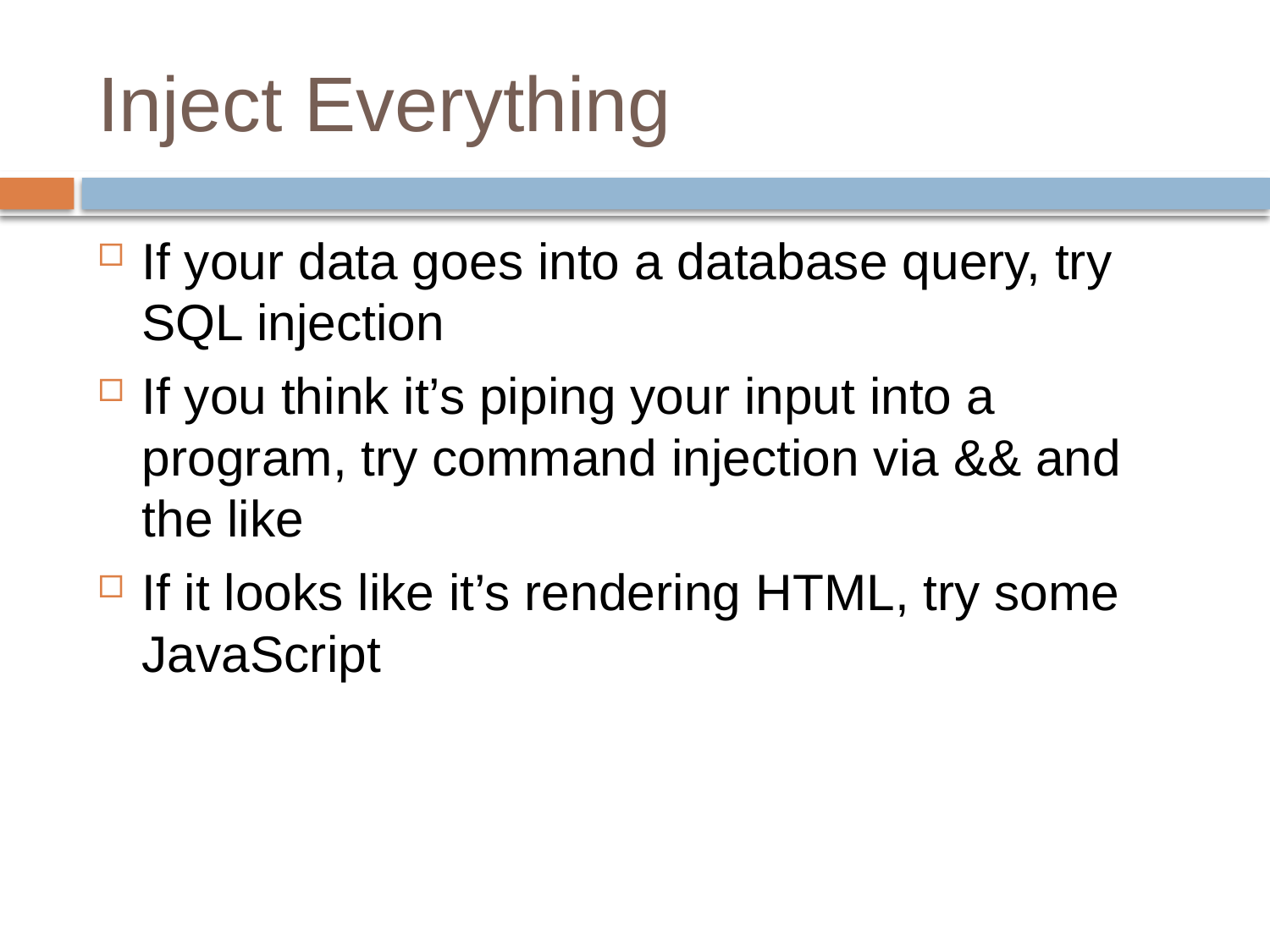

# Inject Everything
If your data goes into a database query, try SQL injection
If you think it’s piping your input into a program, try command injection via && and the like
If it looks like it’s rendering HTML, try some JavaScript